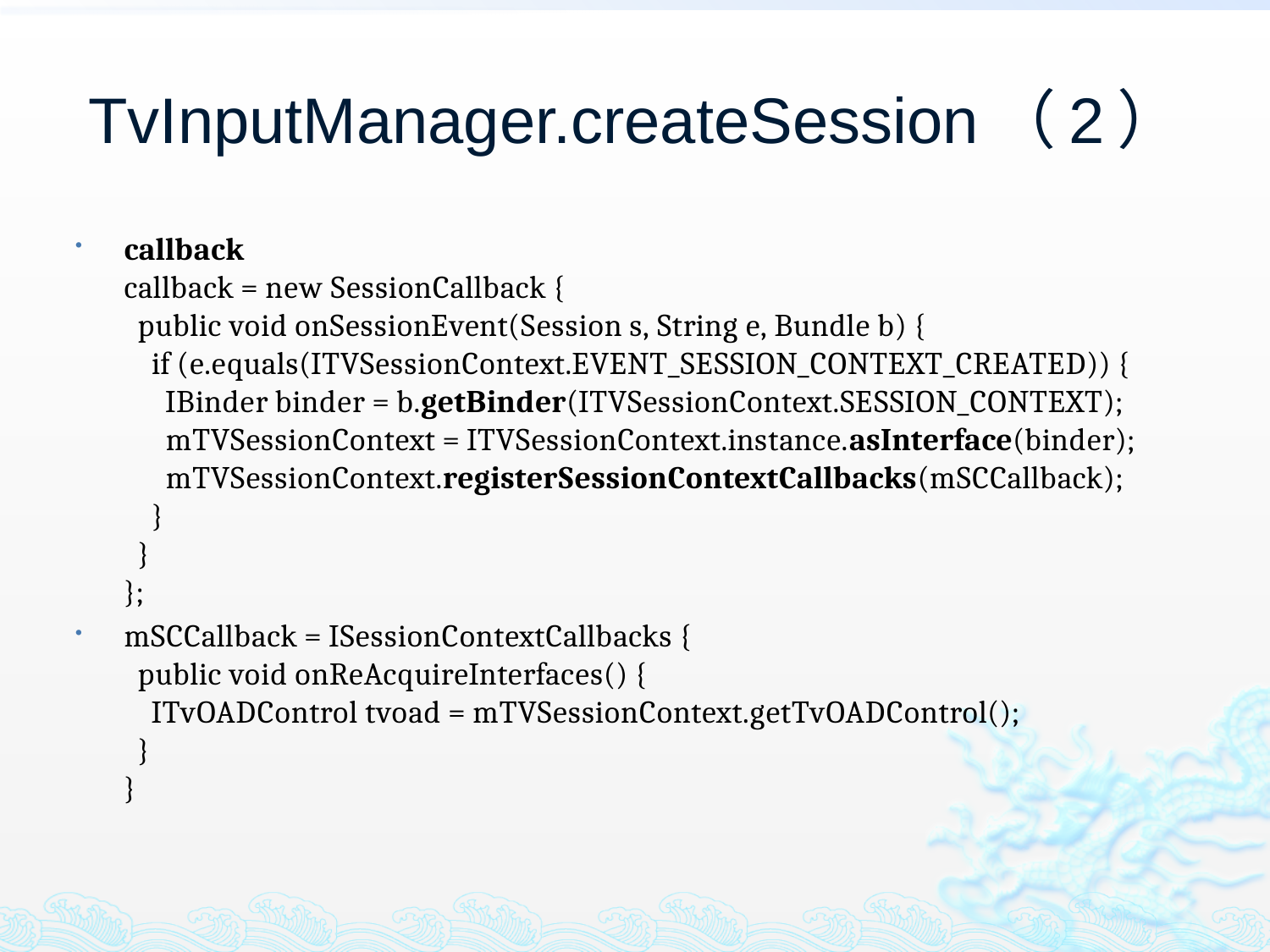

# TvInputManager.createSession（2）
callback
callback = new SessionCallback {
  public void onSessionEvent(Session s, String e, Bundle b) {
    if (e.equals(ITVSessionContext.EVENT_SESSION_CONTEXT_CREATED)) {
      IBinder binder = b.getBinder(ITVSessionContext.SESSION_CONTEXT);
      mTVSessionContext = ITVSessionContext.instance.asInterface(binder);
      mTVSessionContext.registerSessionContextCallbacks(mSCCallback);
    }
  }
};
mSCCallback = ISessionContextCallbacks {
  public void onReAcquireInterfaces() {
    ITvOADControl tvoad = mTVSessionContext.getTvOADControl();
  }
}